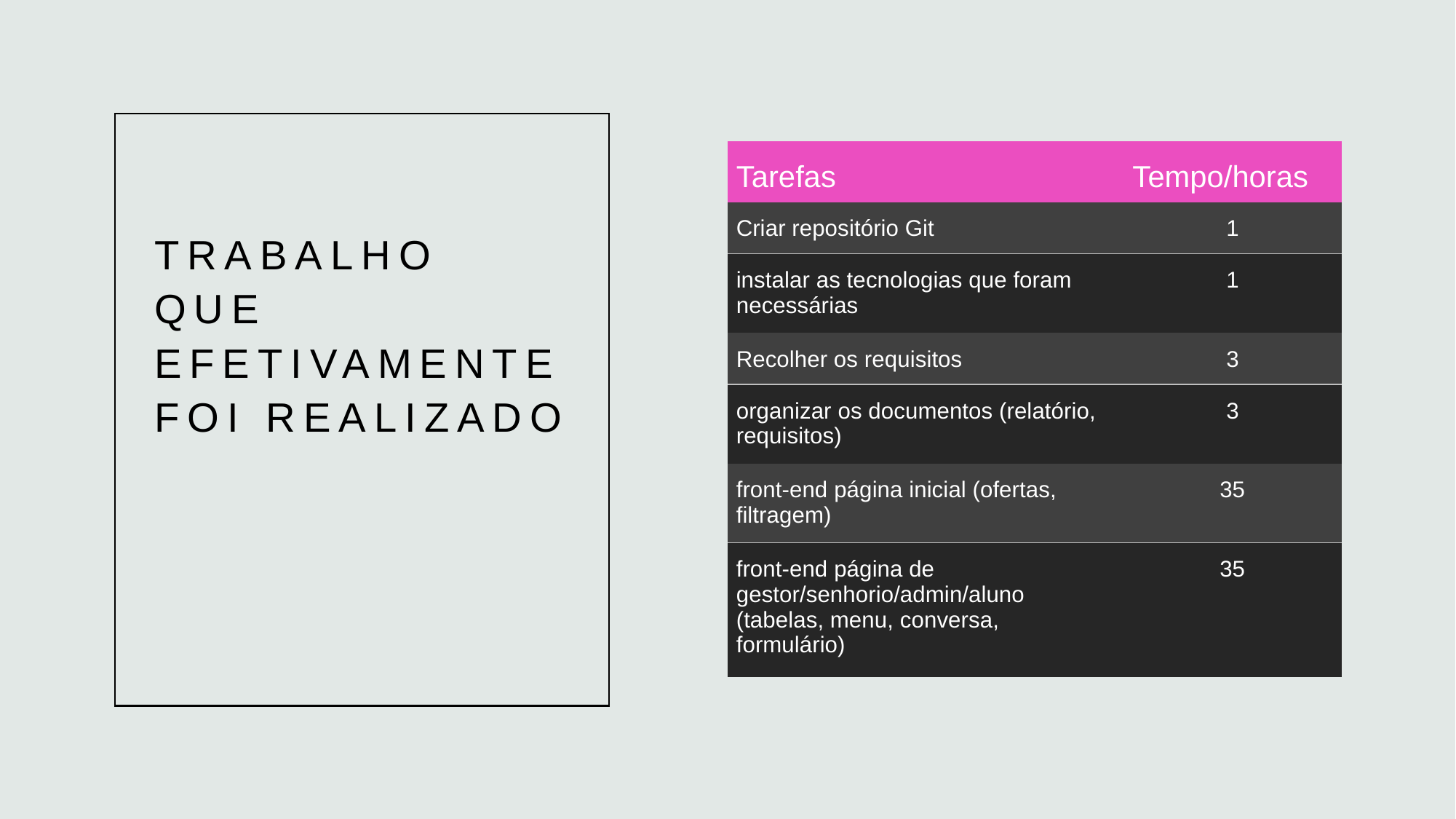

| Tarefas | Tempo/horas |
| --- | --- |
| Criar repositório Git | 1 |
| instalar as tecnologias que foram necessárias | 1 |
| Recolher os requisitos | 3 |
| organizar os documentos (relatório, requisitos) | 3 |
| front-end página inicial (ofertas, filtragem) | 35 |
| front-end página de gestor/senhorio/admin/aluno (tabelas, menu, conversa, formulário) | 35 |
# trabalho que efetivamente foi realizado